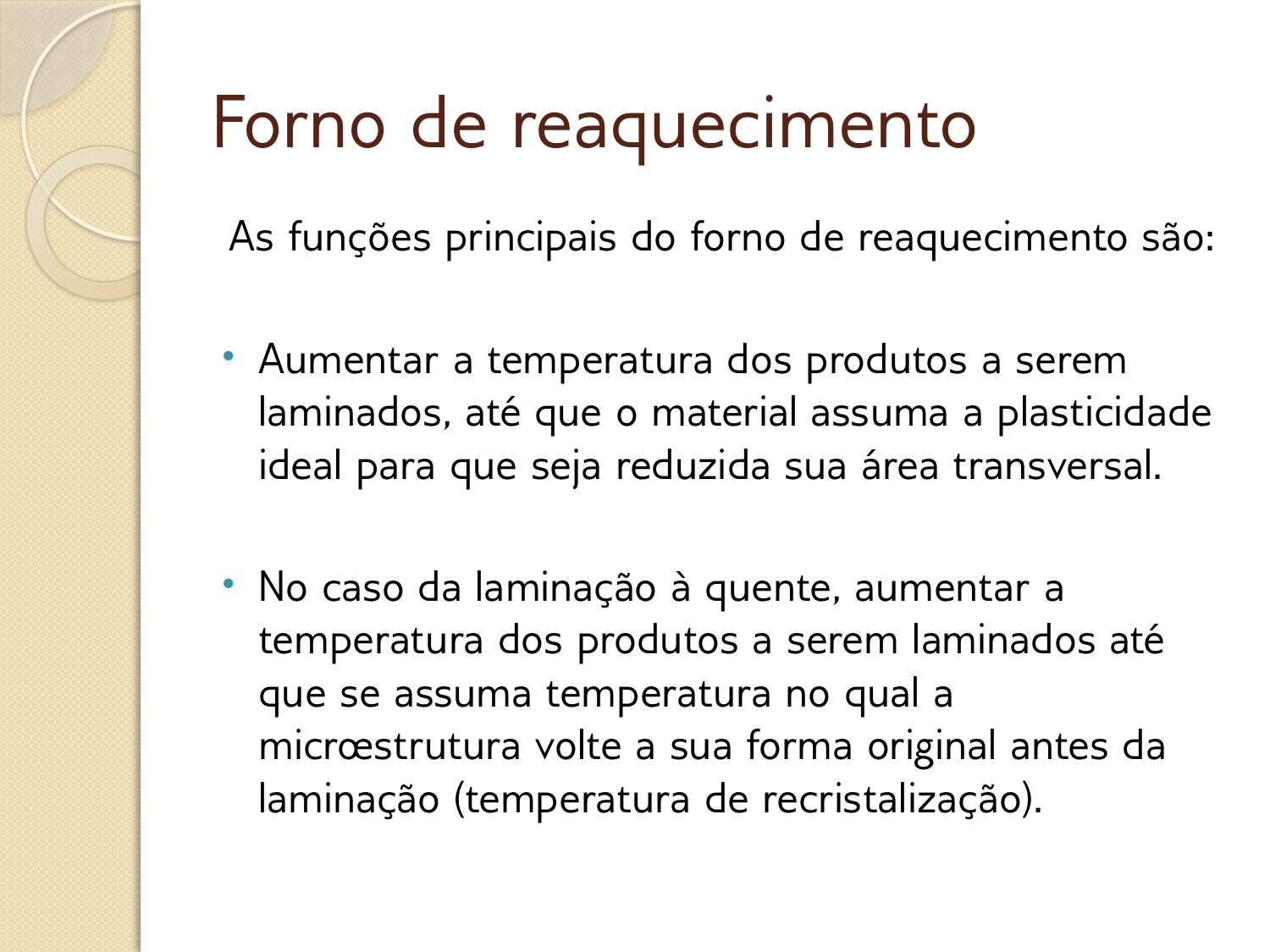

# Forno de reaquecimento
As funções principais do forno de reaquecimento são:

Aumentar a temperatura dos produtos a serem laminados, até que o material assuma a plasticidade ideal para que seja reduzida sua área transversal.

No caso da laminação à quente, aumentar a temperatura dos produtos a serem laminados até que se assuma temperatura no qual a microestrutura volte a sua forma original antes da laminação (temperatura de recristalização).